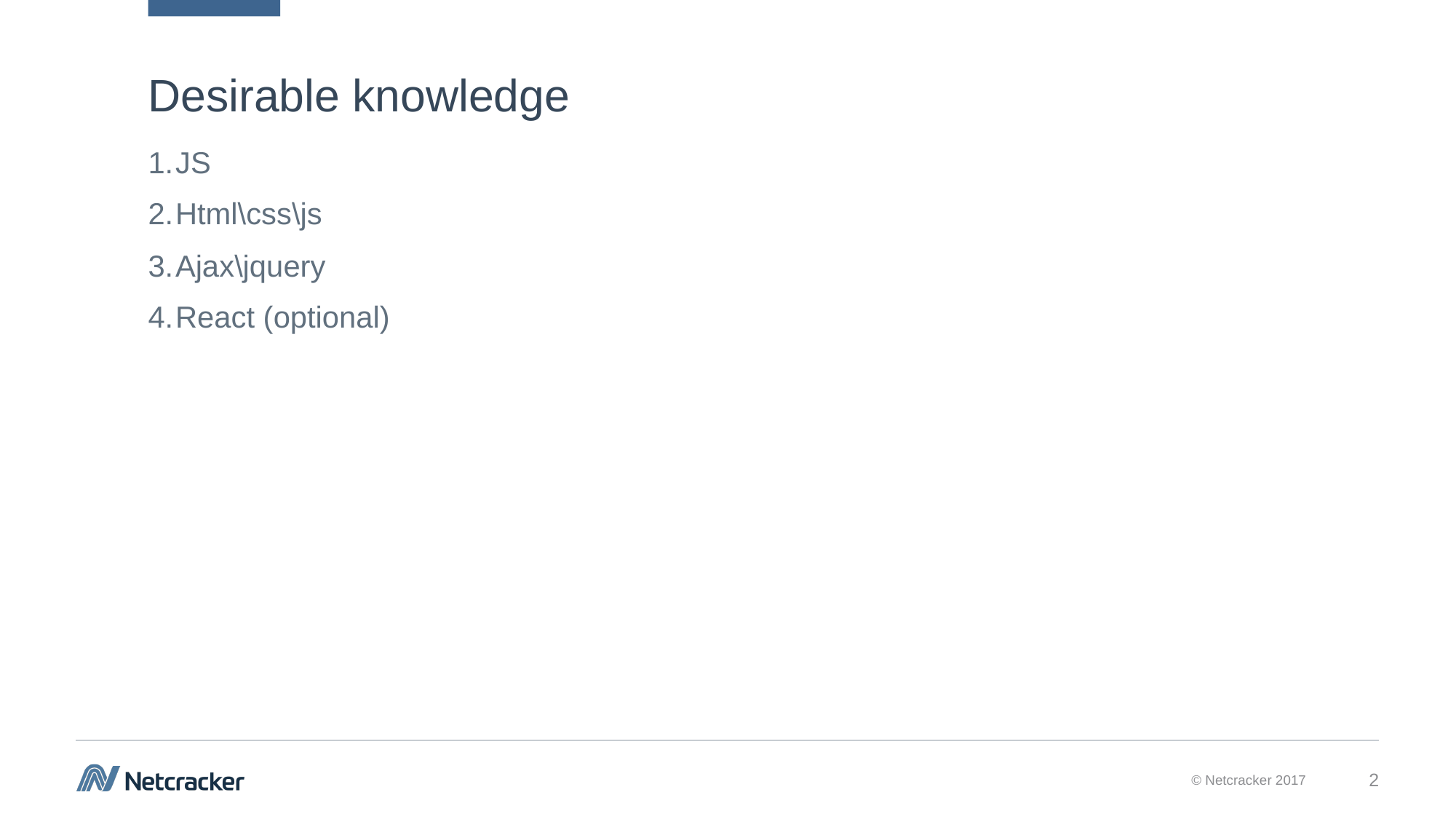

# Desirable knowledge
JS
Html\css\js
Ajax\jquery
React (optional)